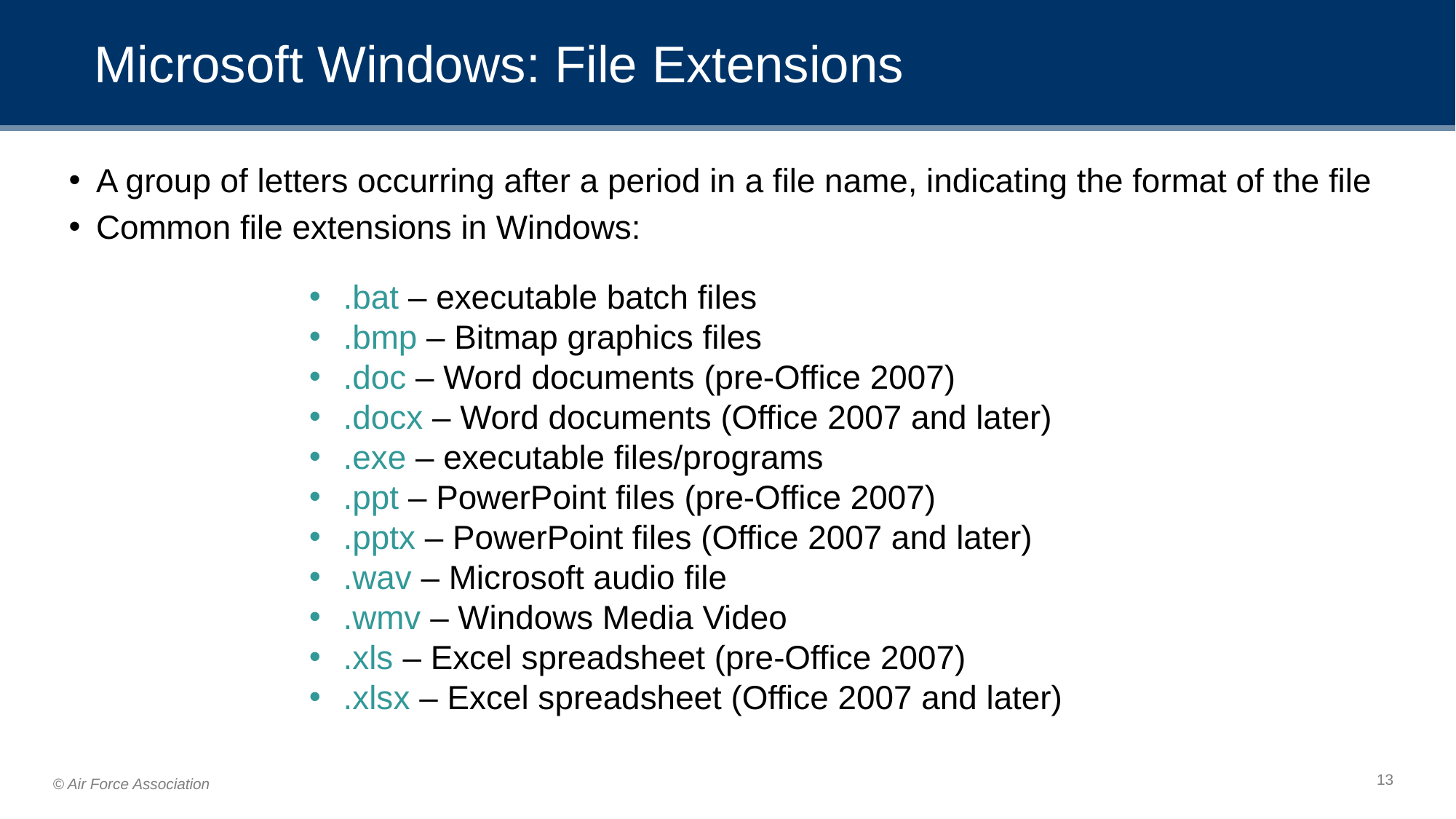

# Microsoft Windows: File Extensions
A group of letters occurring after a period in a file name, indicating the format of the file
Common file extensions in Windows:
.bat – executable batch files
.bmp – Bitmap graphics files
.doc – Word documents (pre-Office 2007)
.docx – Word documents (Office 2007 and later)
.exe – executable files/programs
.ppt – PowerPoint files (pre-Office 2007)
.pptx – PowerPoint files (Office 2007 and later)
.wav – Microsoft audio file
.wmv – Windows Media Video
.xls – Excel spreadsheet (pre-Office 2007)
.xlsx – Excel spreadsheet (Office 2007 and later)

13